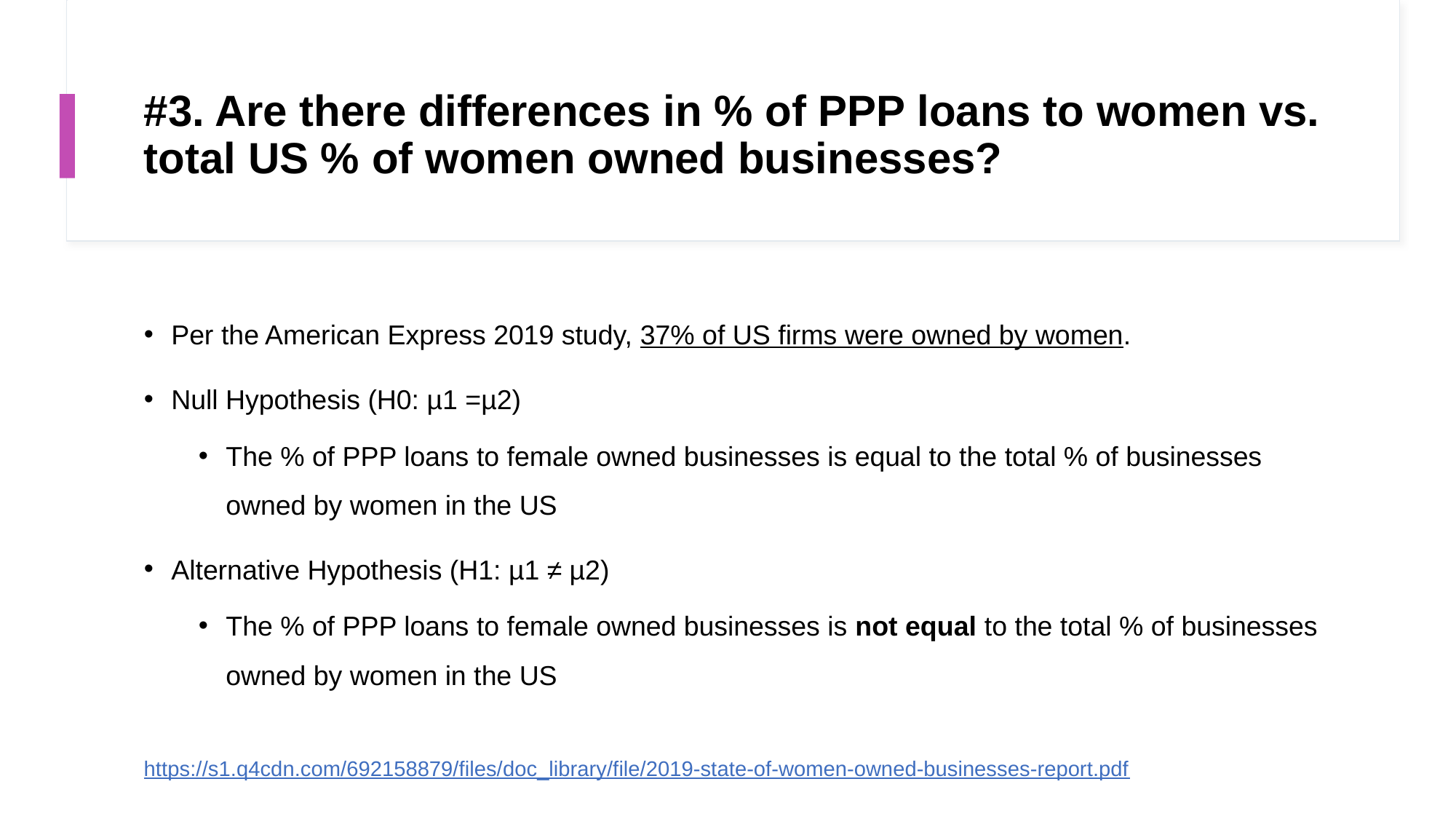

# #3. Are there differences in % of PPP loans to women vs. total US % of women owned businesses?
Per the American Express 2019 study, 37% of US firms were owned by women.
Null Hypothesis (H0: µ1 =µ2)
The % of PPP loans to female owned businesses is equal to the total % of businesses owned by women in the US
Alternative Hypothesis (H1: µ1 ≠ µ2)
The % of PPP loans to female owned businesses is not equal to the total % of businesses owned by women in the US
https://s1.q4cdn.com/692158879/files/doc_library/file/2019-state-of-women-owned-businesses-report.pdf